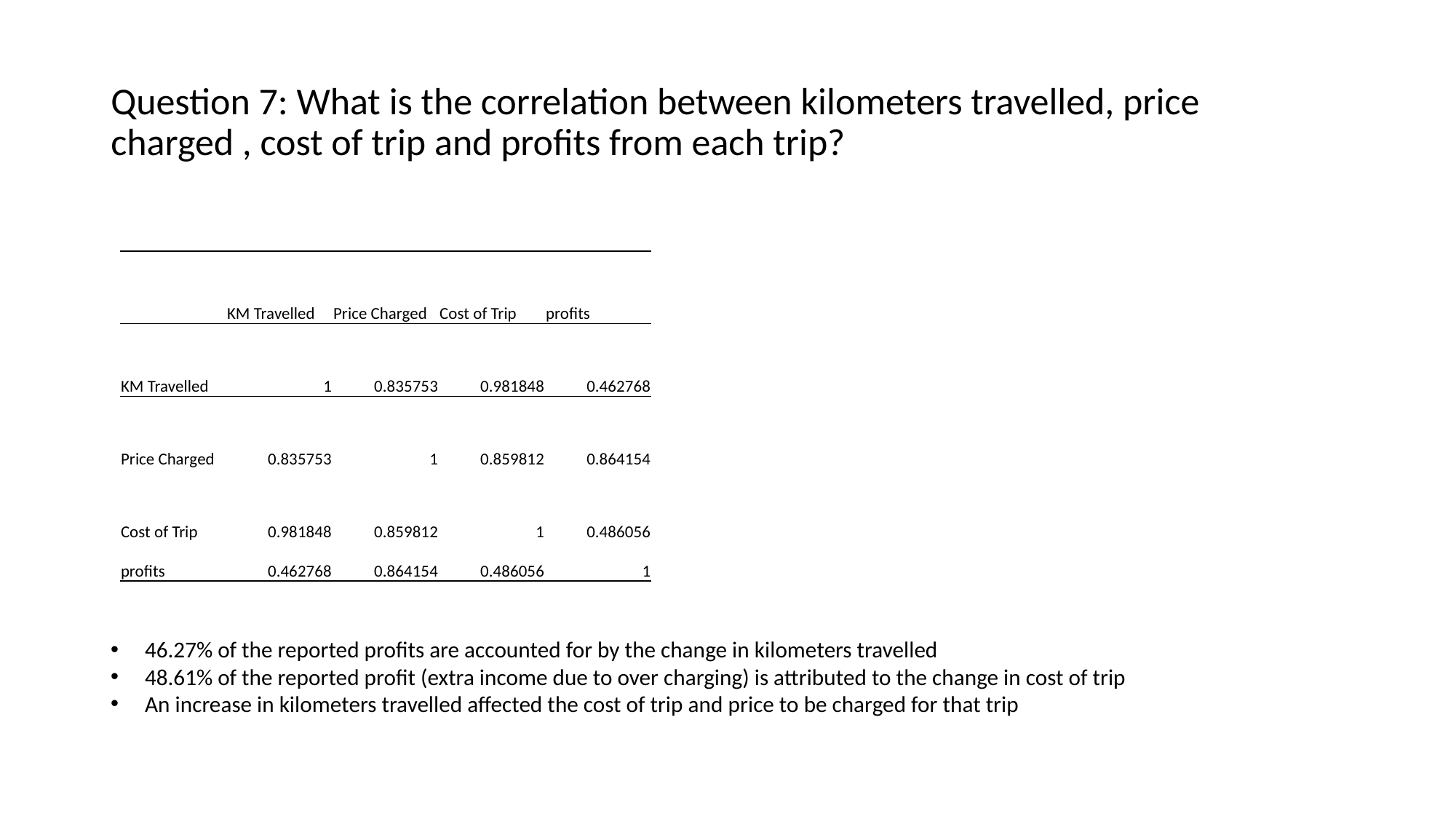

# Question 7: What is the correlation between kilometers travelled, price charged , cost of trip and profits from each trip?
|  | KM Travelled | Price Charged | Cost of Trip | profits |
| --- | --- | --- | --- | --- |
| KM Travelled | 1 | 0.835753 | 0.981848 | 0.462768 |
| Price Charged | 0.835753 | 1 | 0.859812 | 0.864154 |
| Cost of Trip | 0.981848 | 0.859812 | 1 | 0.486056 |
| profits | 0.462768 | 0.864154 | 0.486056 | 1 |
46.27% of the reported profits are accounted for by the change in kilometers travelled
48.61% of the reported profit (extra income due to over charging) is attributed to the change in cost of trip
An increase in kilometers travelled affected the cost of trip and price to be charged for that trip